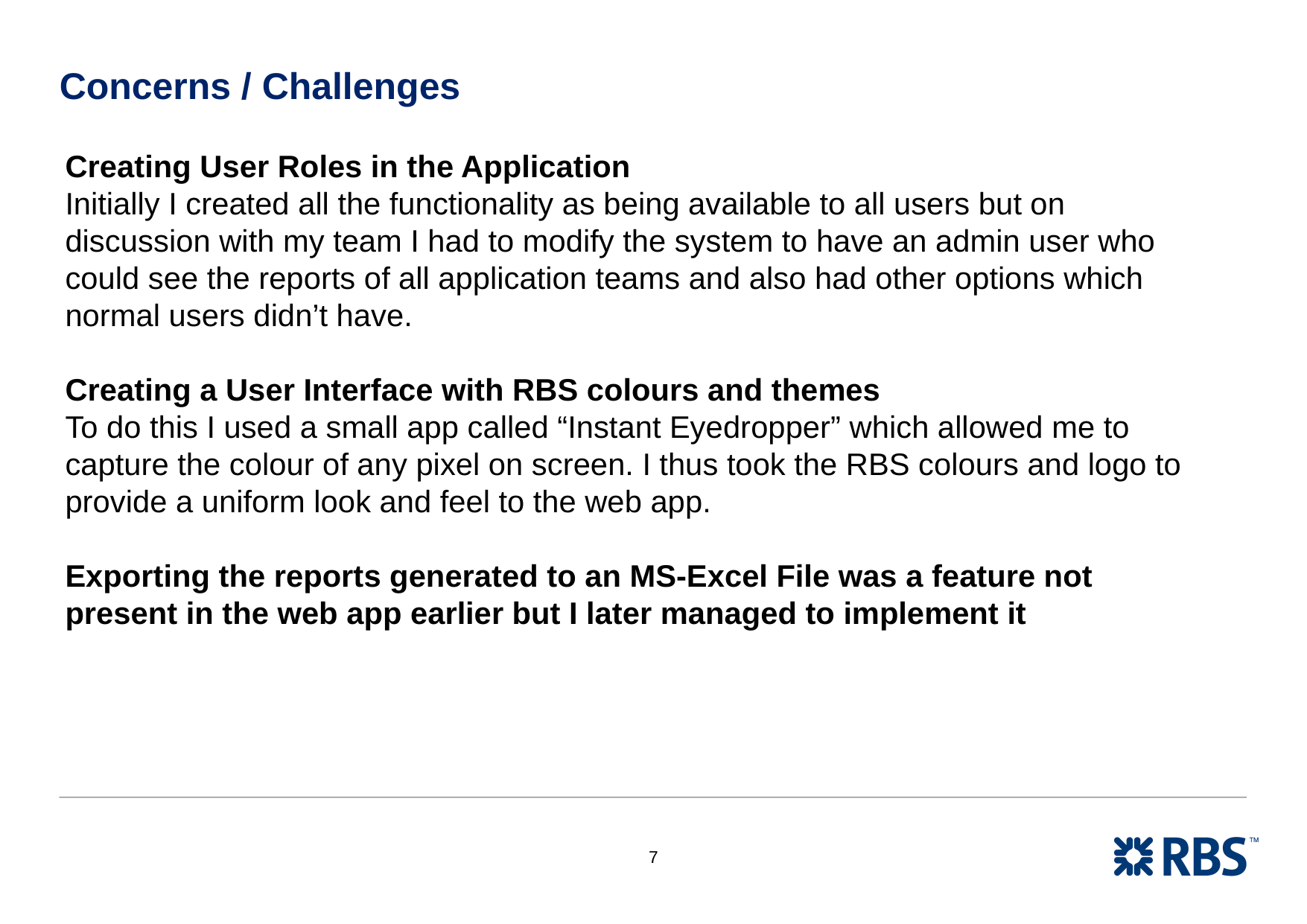

# Concerns / Challenges
Creating User Roles in the Application
Initially I created all the functionality as being available to all users but on discussion with my team I had to modify the system to have an admin user who could see the reports of all application teams and also had other options which normal users didn’t have.

Creating a User Interface with RBS colours and themes
To do this I used a small app called “Instant Eyedropper” which allowed me to capture the colour of any pixel on screen. I thus took the RBS colours and logo to provide a uniform look and feel to the web app.

Exporting the reports generated to an MS-Excel File was a feature not present in the web app earlier but I later managed to implement it
7